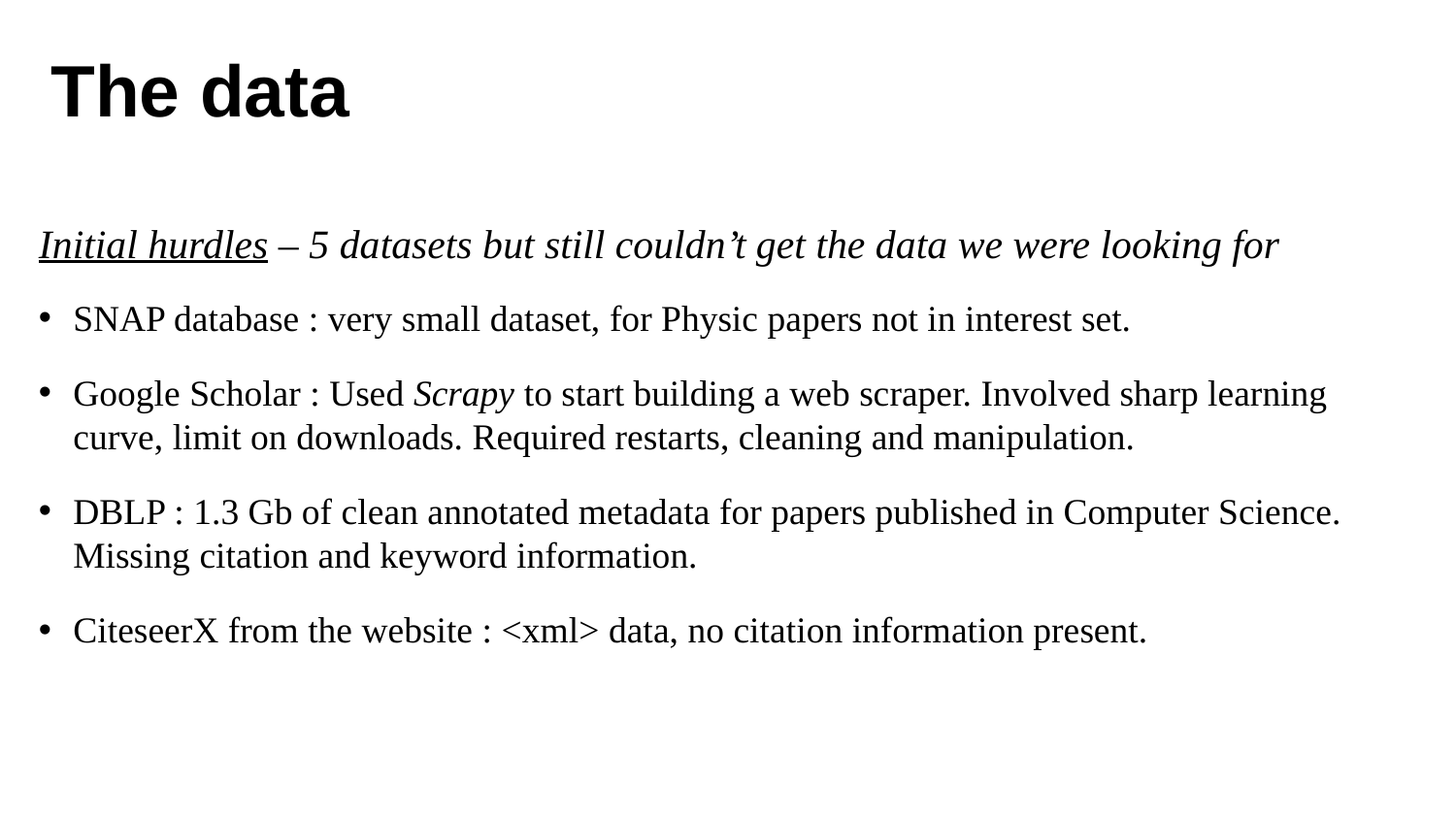

# The data
Initial hurdles – 5 datasets but still couldn’t get the data we were looking for

SNAP database : very small dataset, for Physic papers not in interest set.

Google Scholar : Used Scrapy to start building a web scraper. Involved sharp learning curve, limit on downloads. Required restarts, cleaning and manipulation.

DBLP : 1.3 Gb of clean annotated metadata for papers published in Computer Science. Missing citation and keyword information.

CiteseerX from the website : <xml> data, no citation information present.